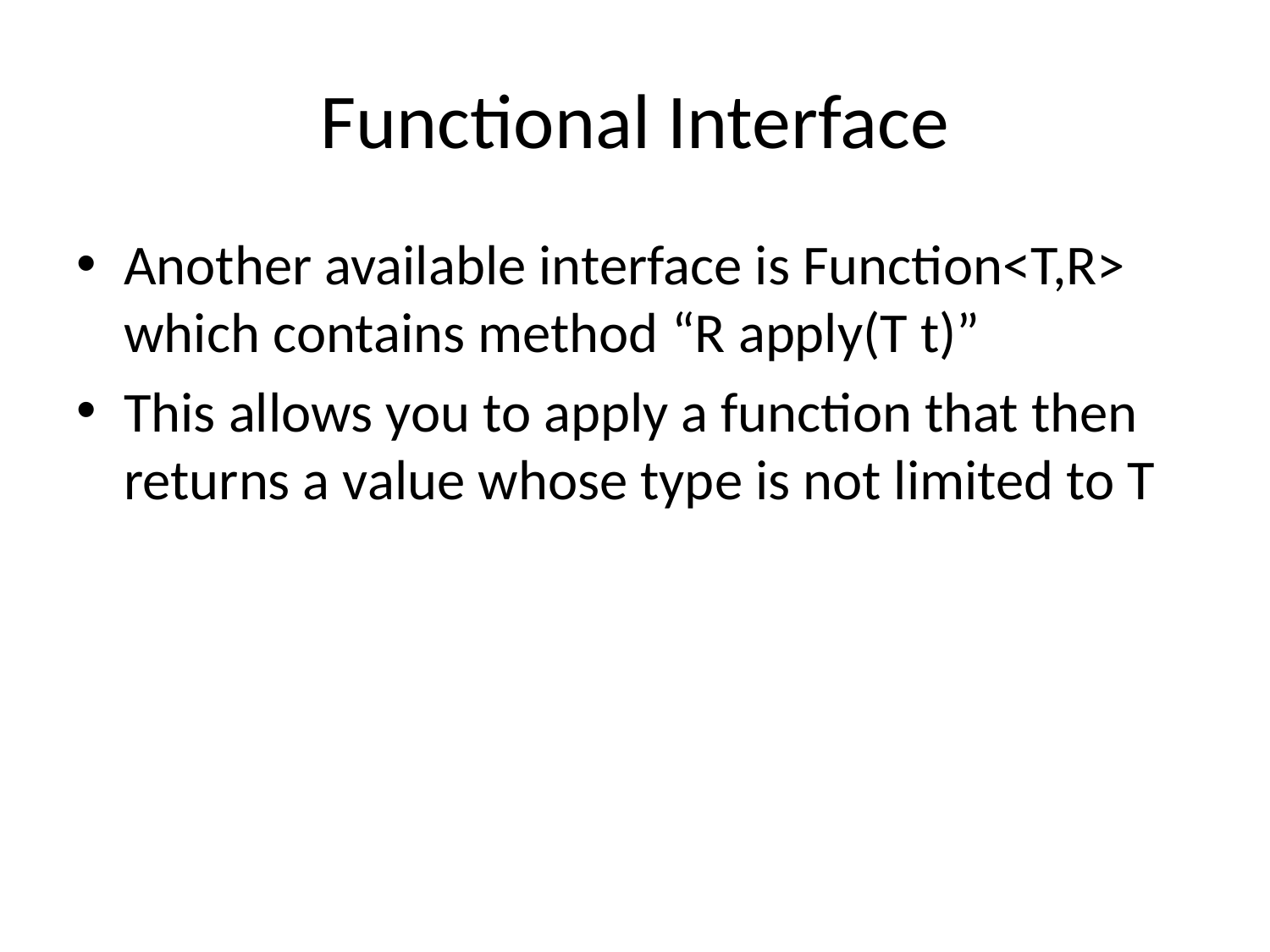

# Functional Interface
Another available interface is Function<T,R> which contains method “R apply(T t)”
This allows you to apply a function that then returns a value whose type is not limited to T